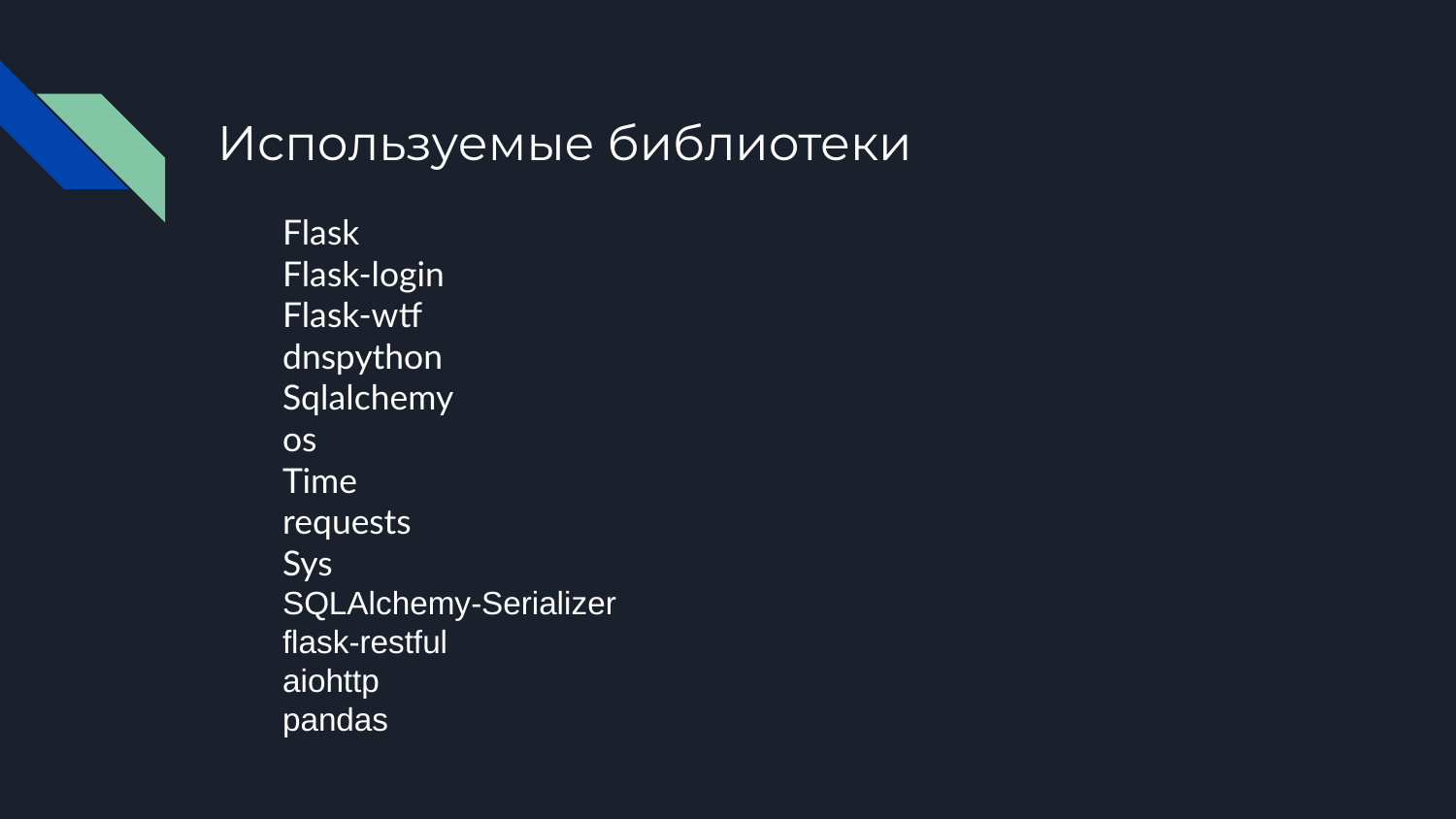

# Используемые библиотеки
Flask
Flask-login
Flask-wtf
dnspython
Sqlalchemy
os
Time
requests
Sys
SQLAlchemy-Serializer
flask-restful
aiohttp
pandas